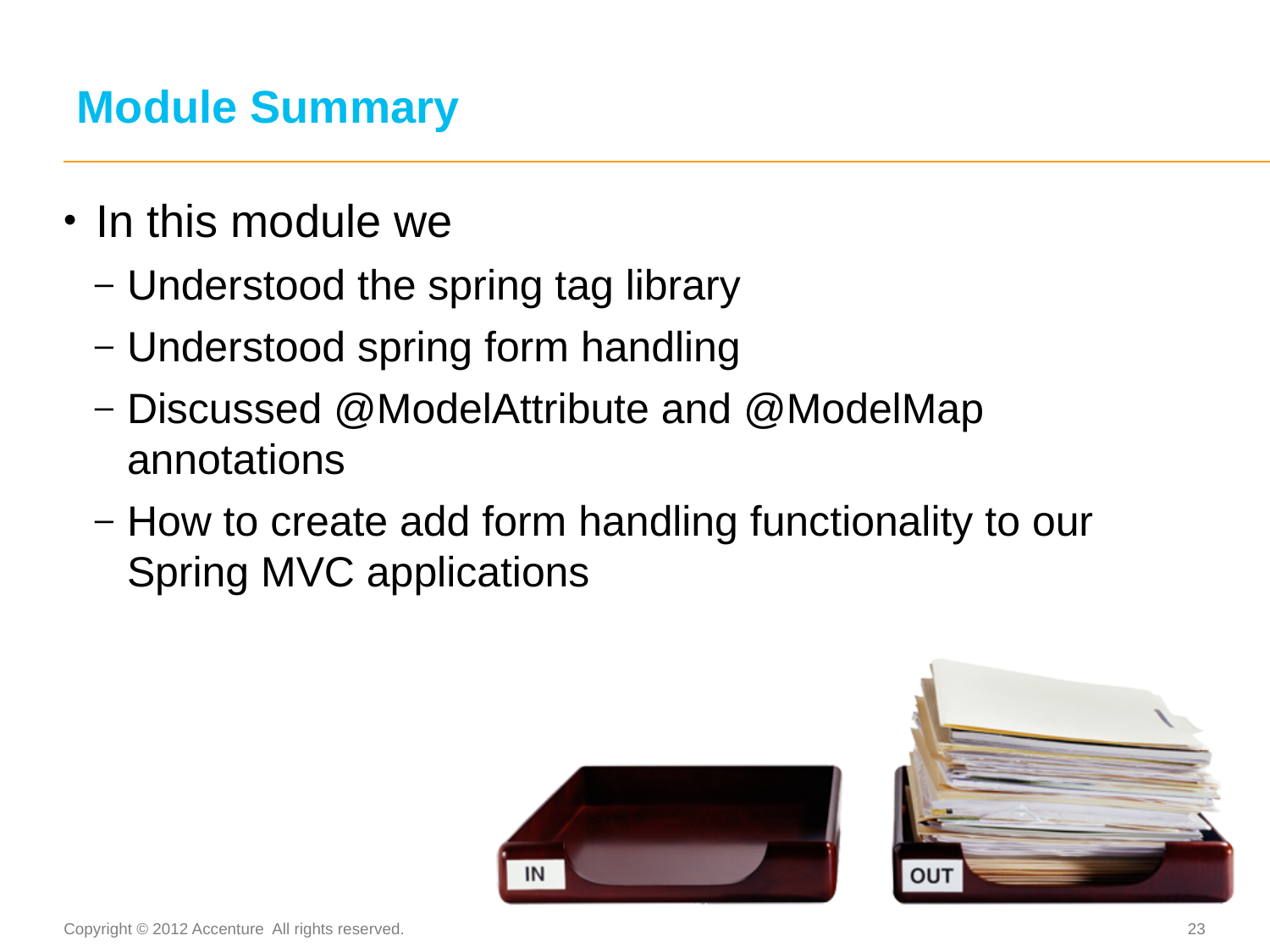

# Module Summary
In this module we
Understood the spring tag library
Understood spring form handling
Discussed @ModelAttribute and @ModelMap annotations
How to create add form handling functionality to our Spring MVC applications